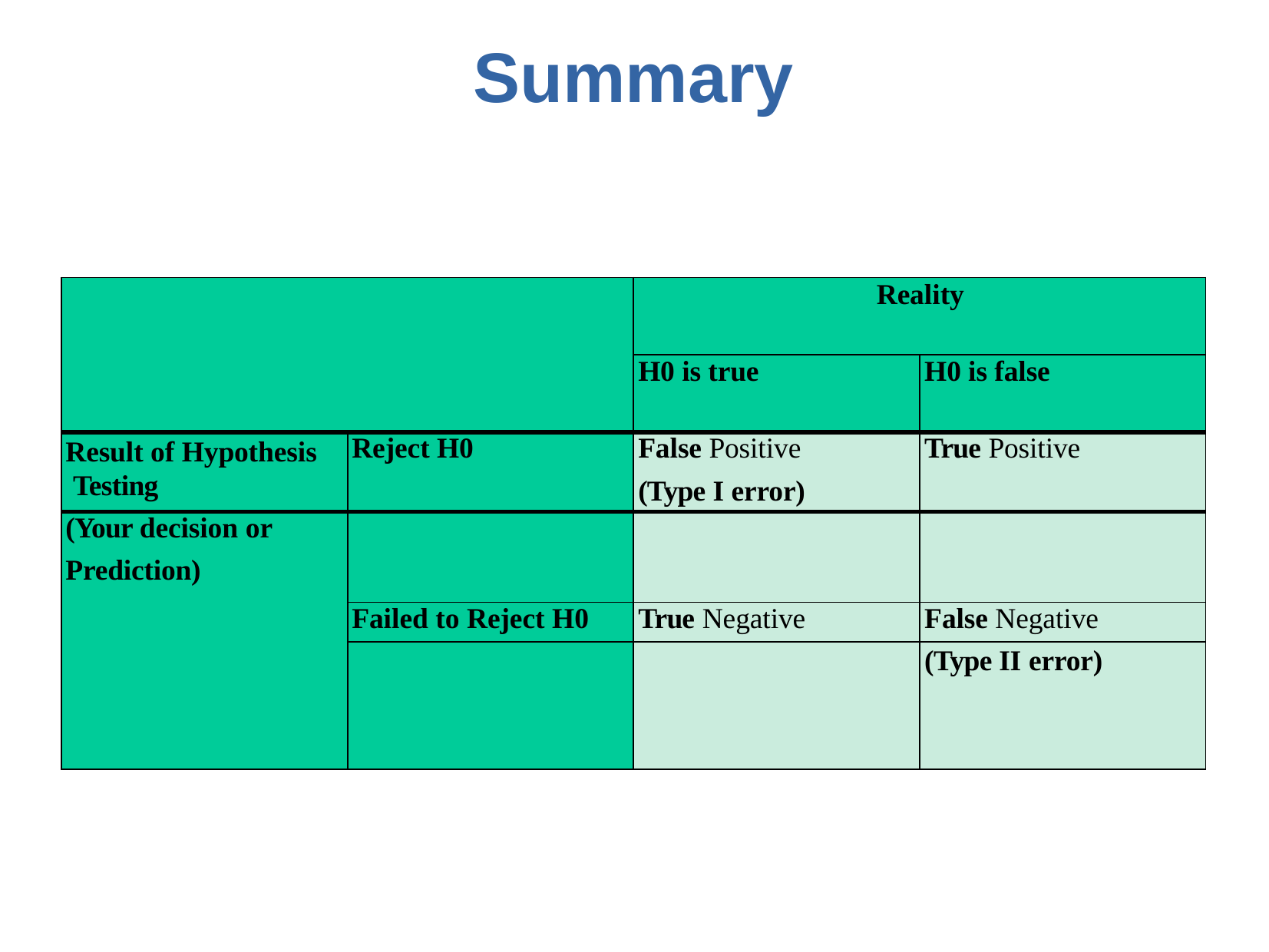

# Summary
|  |  | Reality |  |
| --- | --- | --- | --- |
|  |  | H0 is true | H0 is false |
| Result of Hypothesis Testing | Reject H0 | False Positive (Type I error) | True Positive |
| (Your decision or |  |  |  |
| Prediction) |  |  |  |
|  | Failed to Reject H0 | True Negative | False Negative |
|  |  |  | (Type II error) |